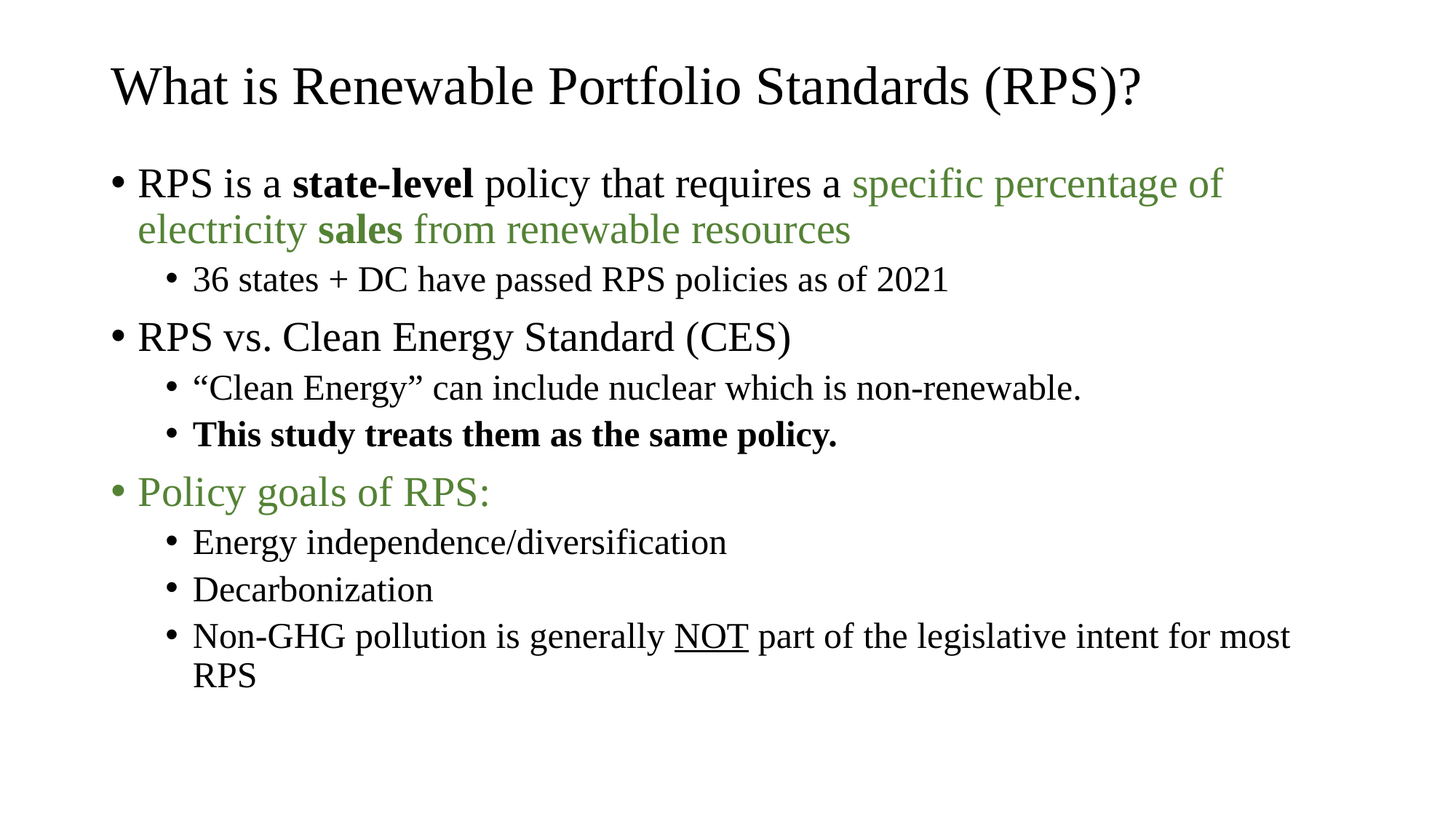

# What is Renewable Portfolio Standards (RPS)?
RPS is a state-level policy that requires a specific percentage of electricity sales from renewable resources
36 states + DC have passed RPS policies as of 2021
RPS vs. Clean Energy Standard (CES)
“Clean Energy” can include nuclear which is non-renewable.
This study treats them as the same policy.
Policy goals of RPS:
Energy independence/diversification
Decarbonization
Non-GHG pollution is generally NOT part of the legislative intent for most RPS